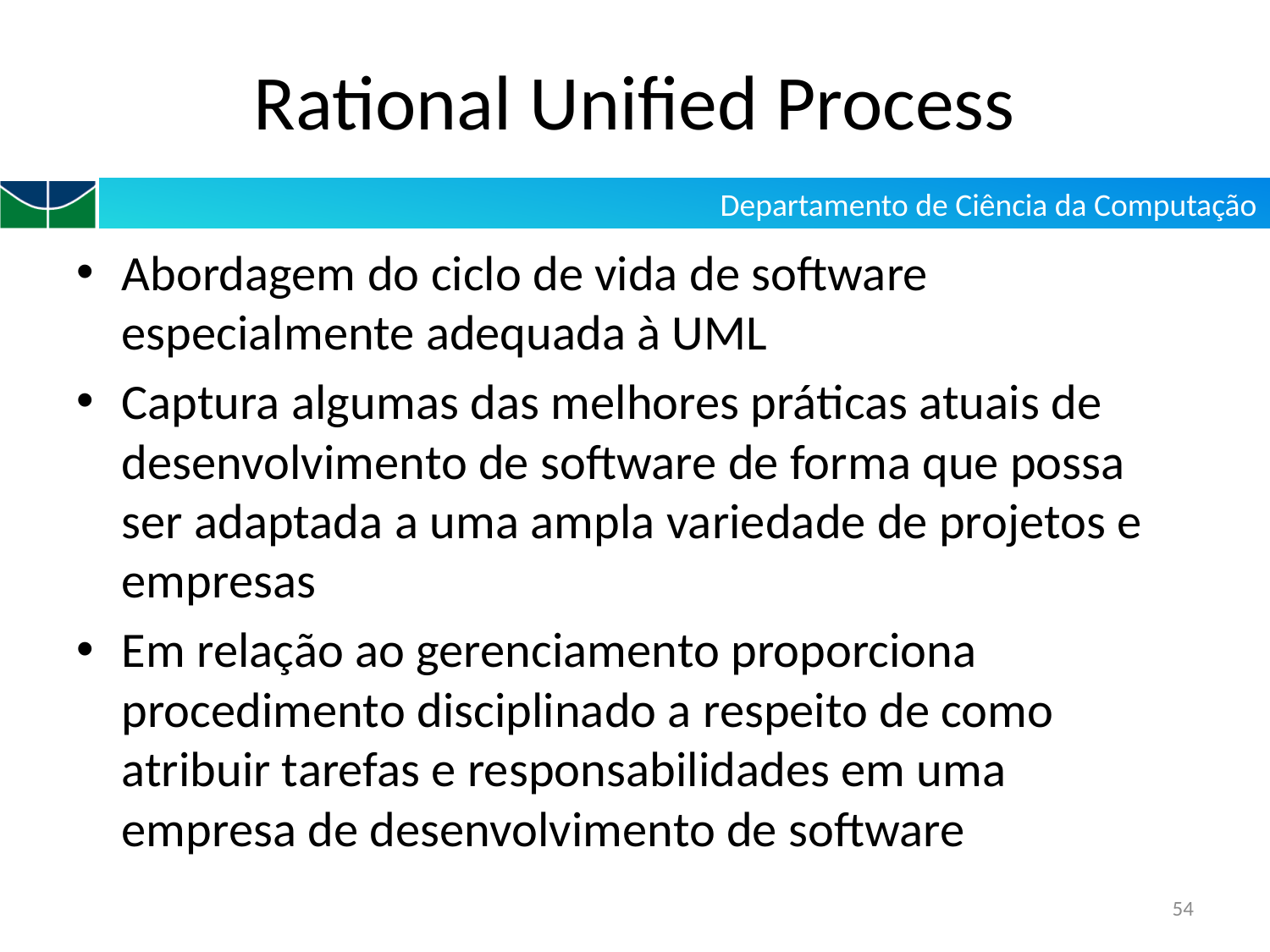

# Rational Unified Process
Abordagem do ciclo de vida de software especialmente adequada à UML
Captura algumas das melhores práticas atuais de desenvolvimento de software de forma que possa ser adaptada a uma ampla variedade de projetos e empresas
Em relação ao gerenciamento proporciona procedimento disciplinado a respeito de como atribuir tarefas e responsabilidades em uma empresa de desenvolvimento de software
54